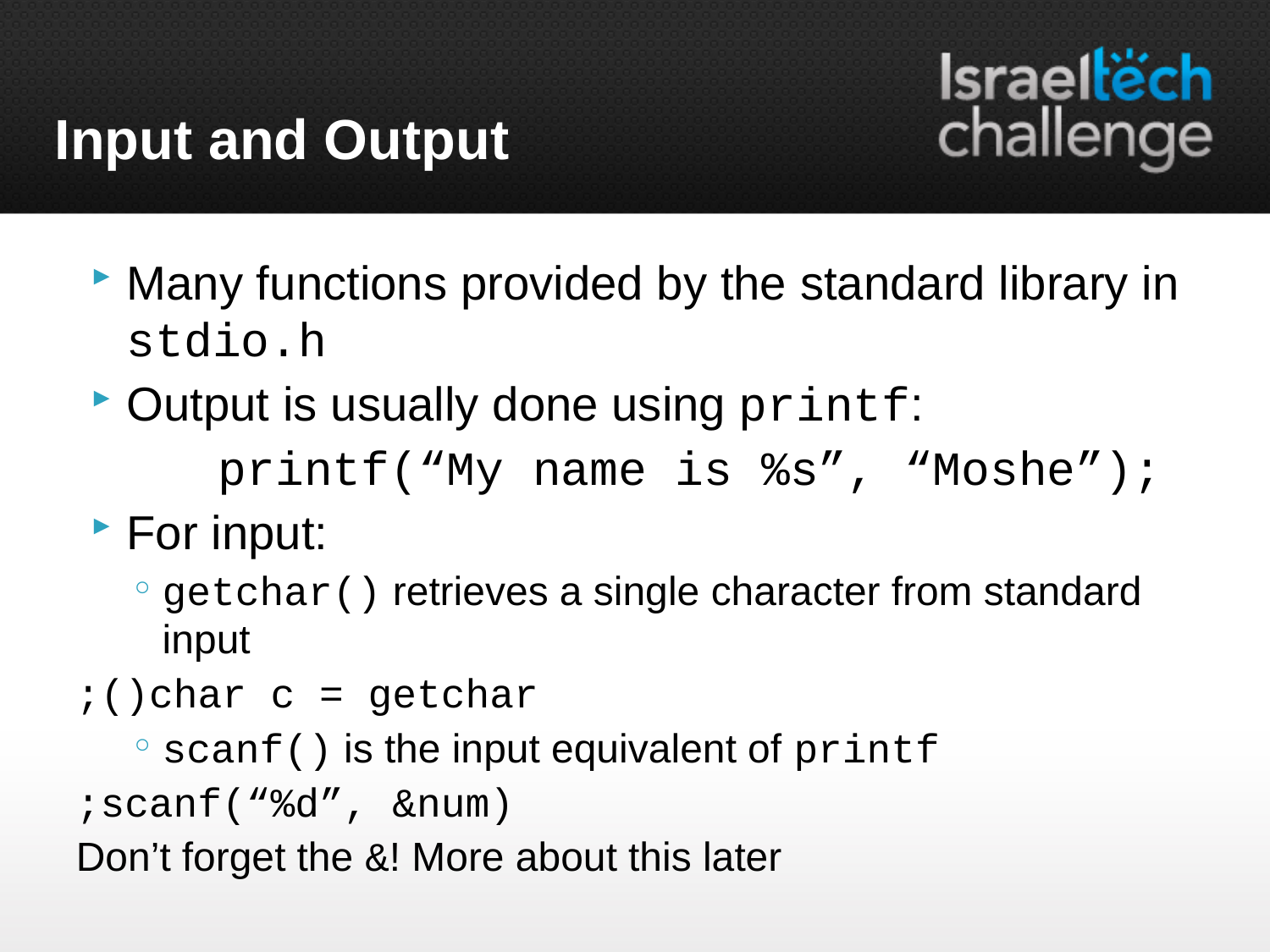

# Input and Output
Many functions provided by the standard library in stdio.h
Output is usually done using printf:
	printf(“My name is %s”, “Moshe”);
For input:
getchar() retrieves a single character from standard input
	char c = getchar();
scanf() is the input equivalent of printf
	scanf(“%d”, &num);
Don’t forget the &! More about this later